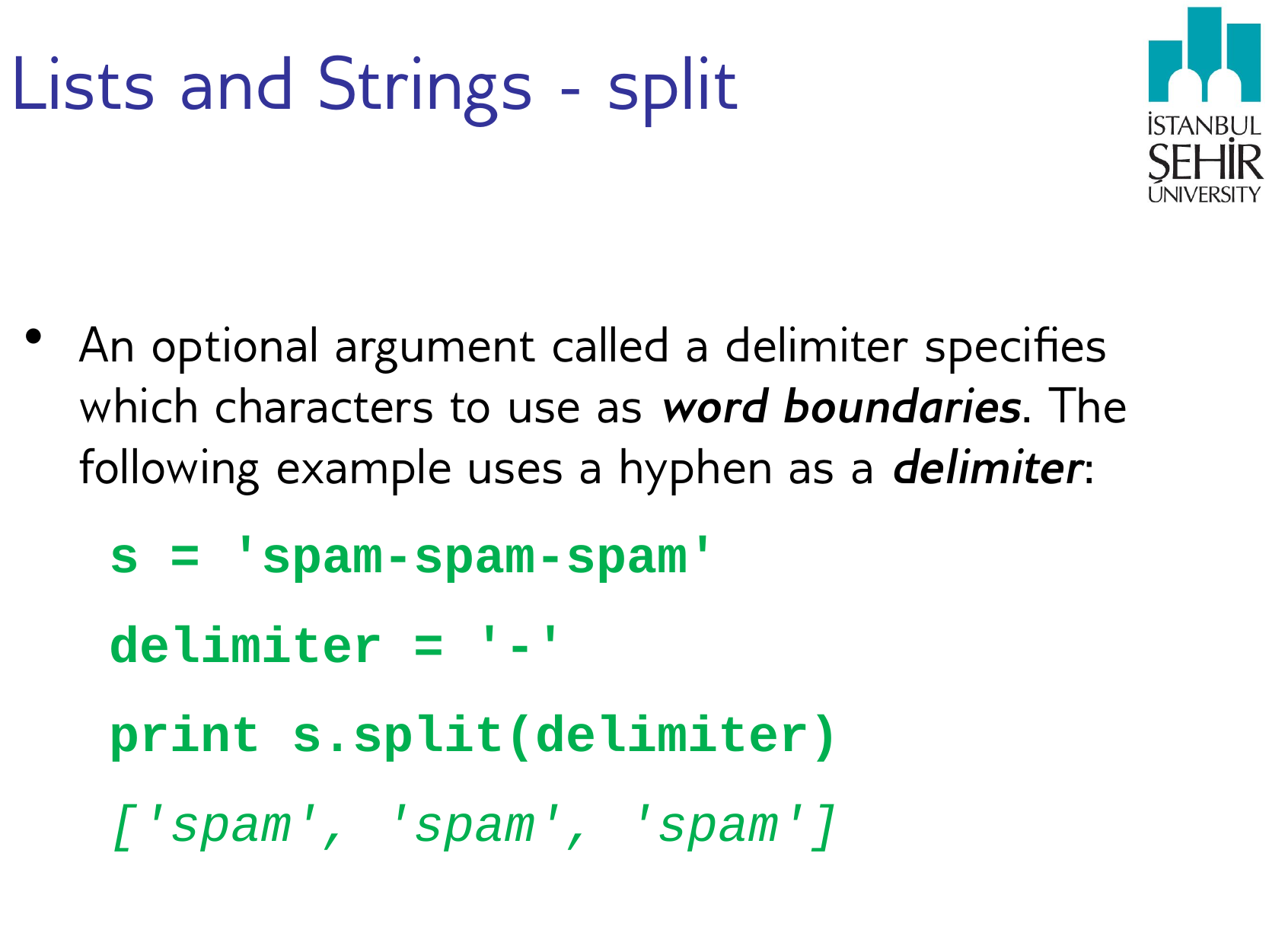

# Lists and Strings - split
An optional argument called a delimiter specifies which characters to use as word boundaries. The following example uses a hyphen as a delimiter:
s = 'spam-spam-spam'
delimiter = '-'
print s.split(delimiter)
['spam', 'spam', 'spam']